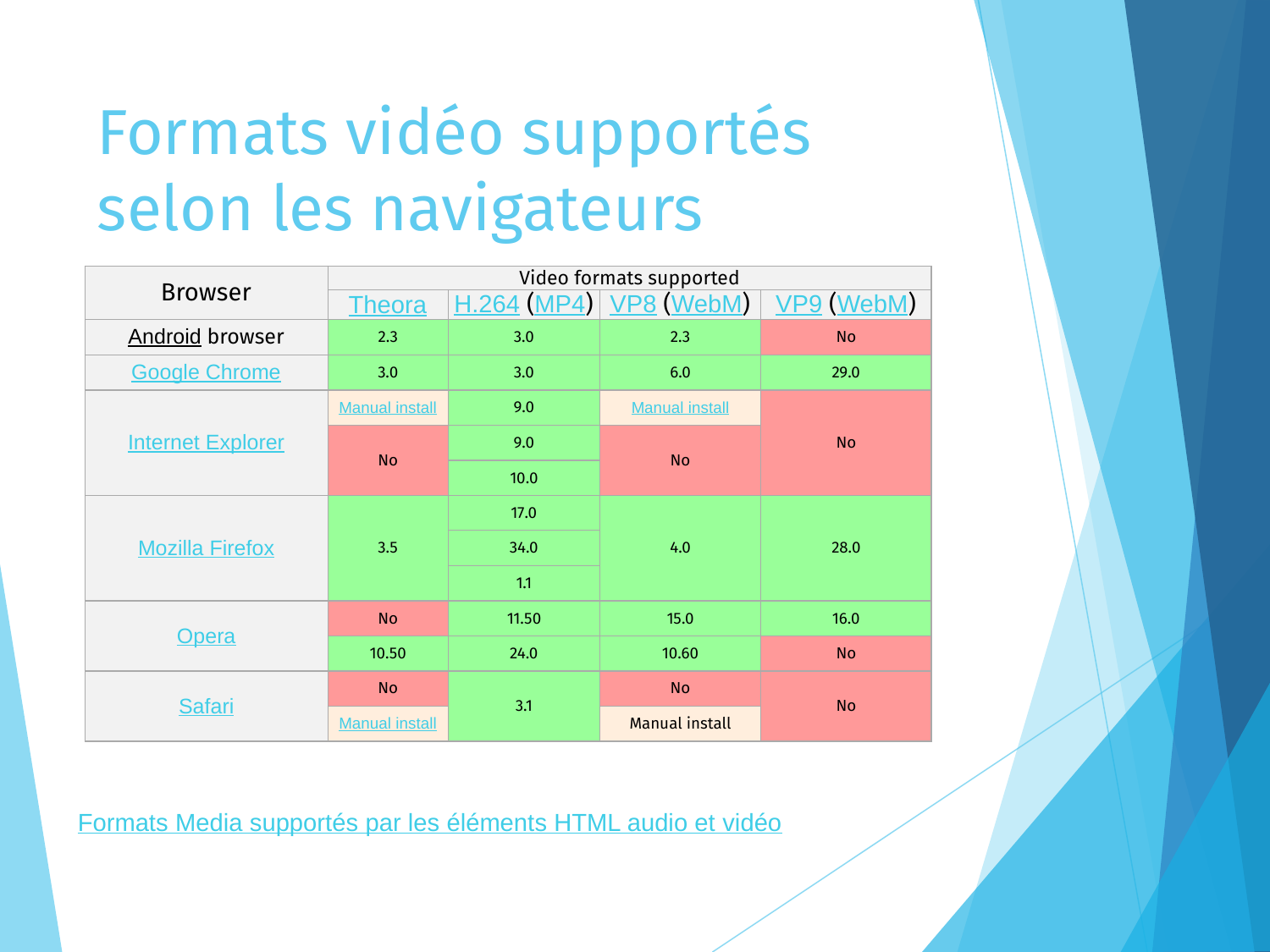

# Formats vidéo supportés selon les navigateurs
| Browser | Video formats supported |  |  |  |
| --- | --- | --- | --- | --- |
|  | Theora | H.264 (MP4) | VP8 (WebM) | VP9 (WebM) |
| Android browser | 2.3 | 3.0 | 2.3 | No |
| Google Chrome | 3.0 | 3.0 | 6.0 | 29.0 |
| Internet Explorer | Manual install | 9.0 | Manual install | No |
|  | No | 9.0 | No |  |
|  |  | 10.0 |  |  |
| Mozilla Firefox | 3.5 | 17.0 | 4.0 | 28.0 |
|  |  | 34.0 |  |  |
|  |  | 1.1 |  |  |
| Opera | No | 11.50 | 15.0 | 16.0 |
|  | 10.50 | 24.0 | 10.60 | No |
| Safari | No | 3.1 | No | No |
|  | Manual install |  | Manual install |  |
Formats Media supportés par les éléments HTML audio et vidéo